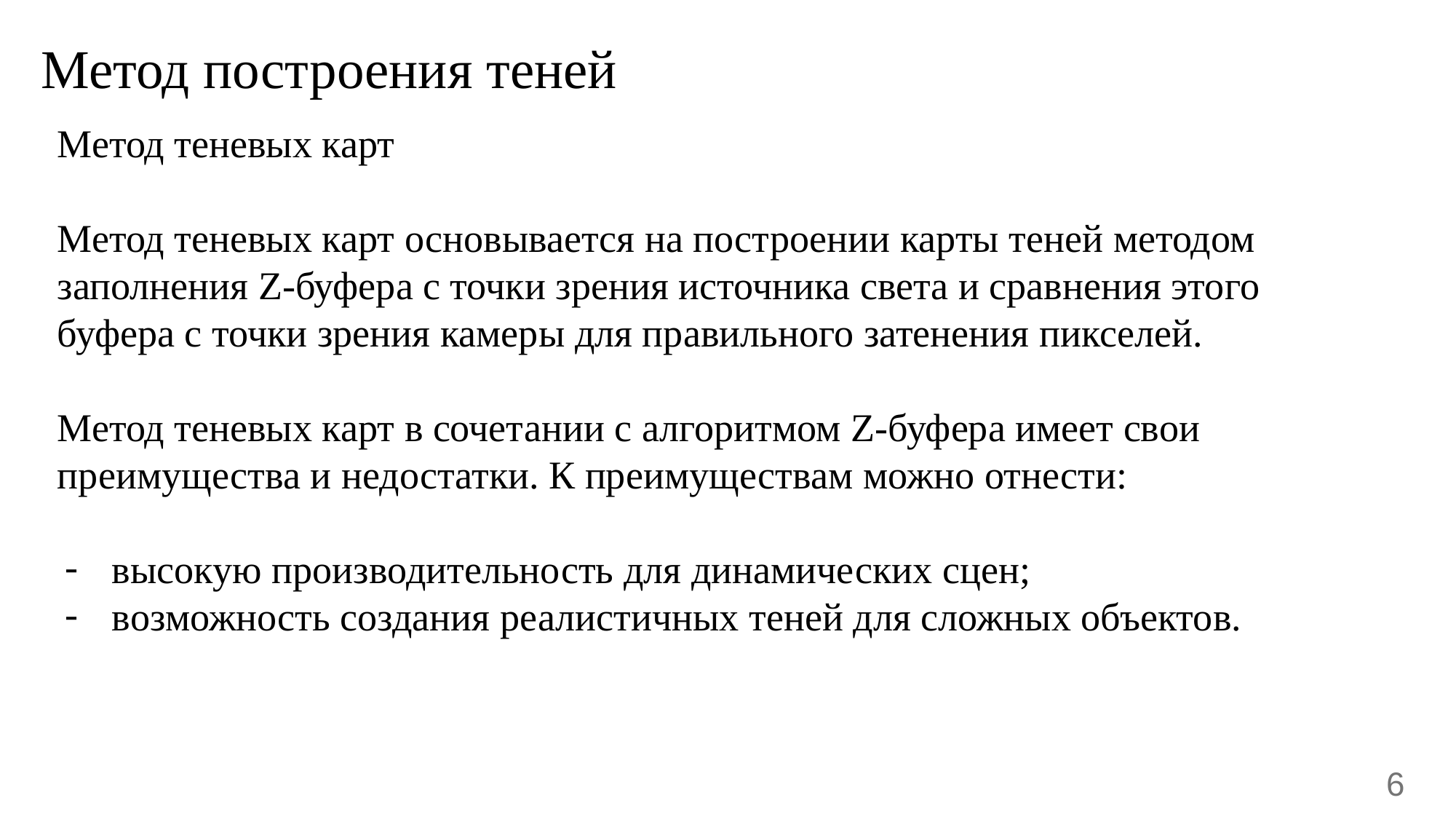

# Метод построения теней
Метод теневых карт

Метод теневых карт основывается на построении карты теней методом заполнения Z-буфера с точки зрения источника света и сравнения этого буфера с точки зрения камеры для правильного затенения пикселей.

Метод теневых карт в сочетании с алгоритмом Z-буфера имеет свои преимущества и недостатки. К преимуществам можно отнести:

высокую производительность для динамических сцен;
возможность создания реалистичных теней для сложных объектов.
6